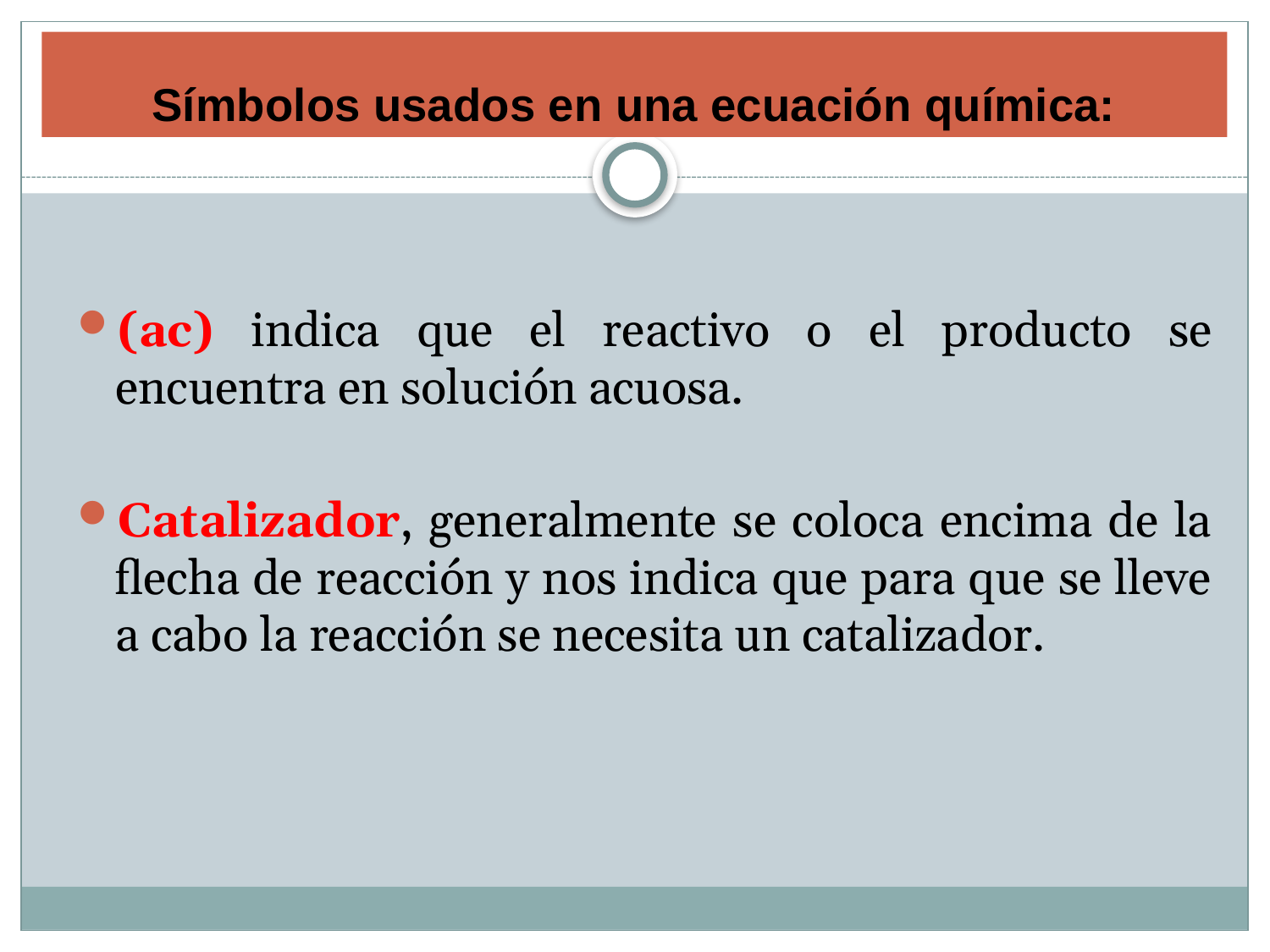

# Símbolos usados en una ecuación química:

(ac) indica que el reactivo o el producto se encuentra en solución acuosa.

Catalizador, generalmente se coloca encima de la flecha de reacción y nos indica que para que se lleve a cabo la reacción se necesita un catalizador.